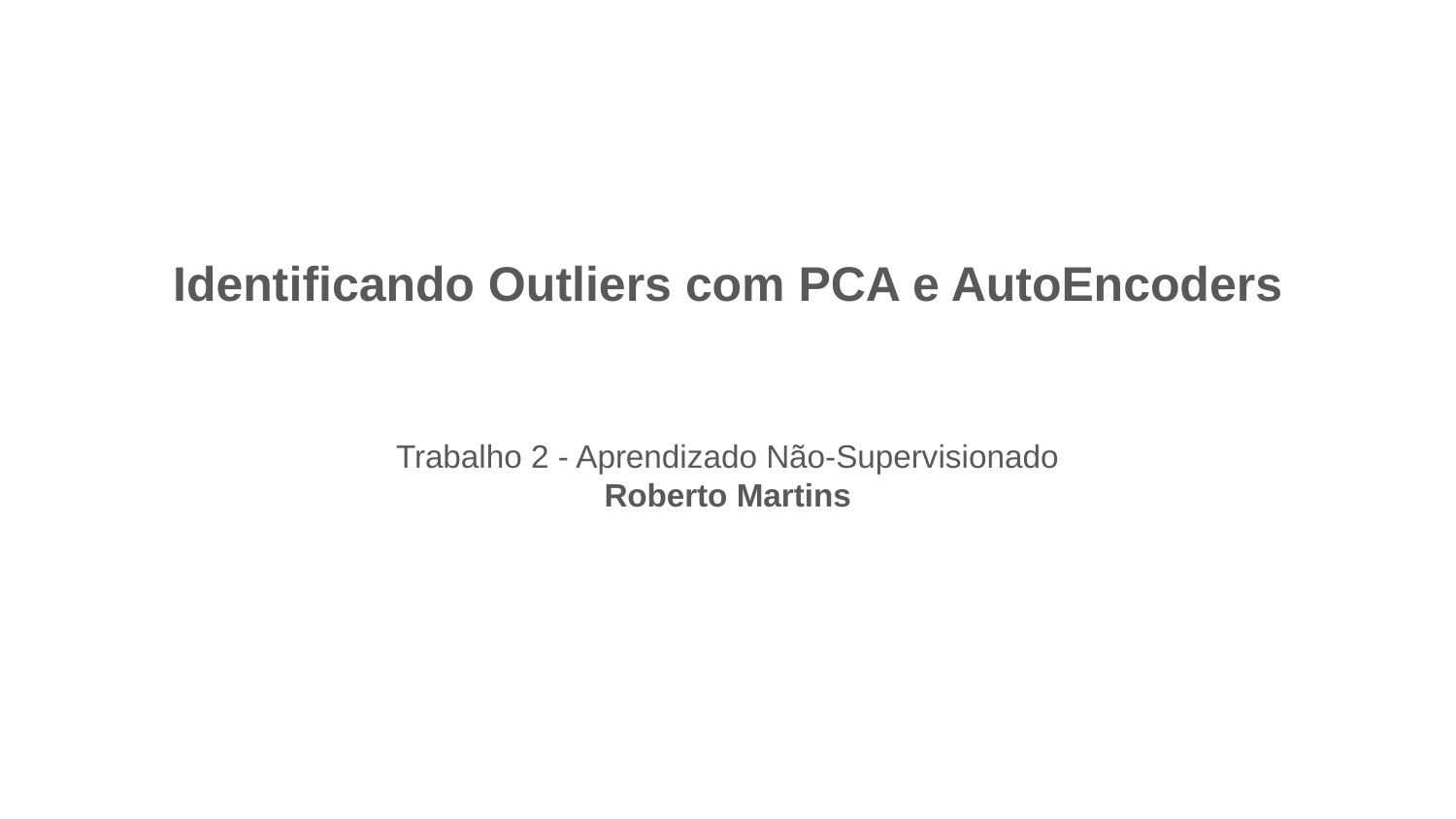

Identificando Outliers com PCA e AutoEncoders
Trabalho 2 - Aprendizado Não-Supervisionado
Roberto Martins